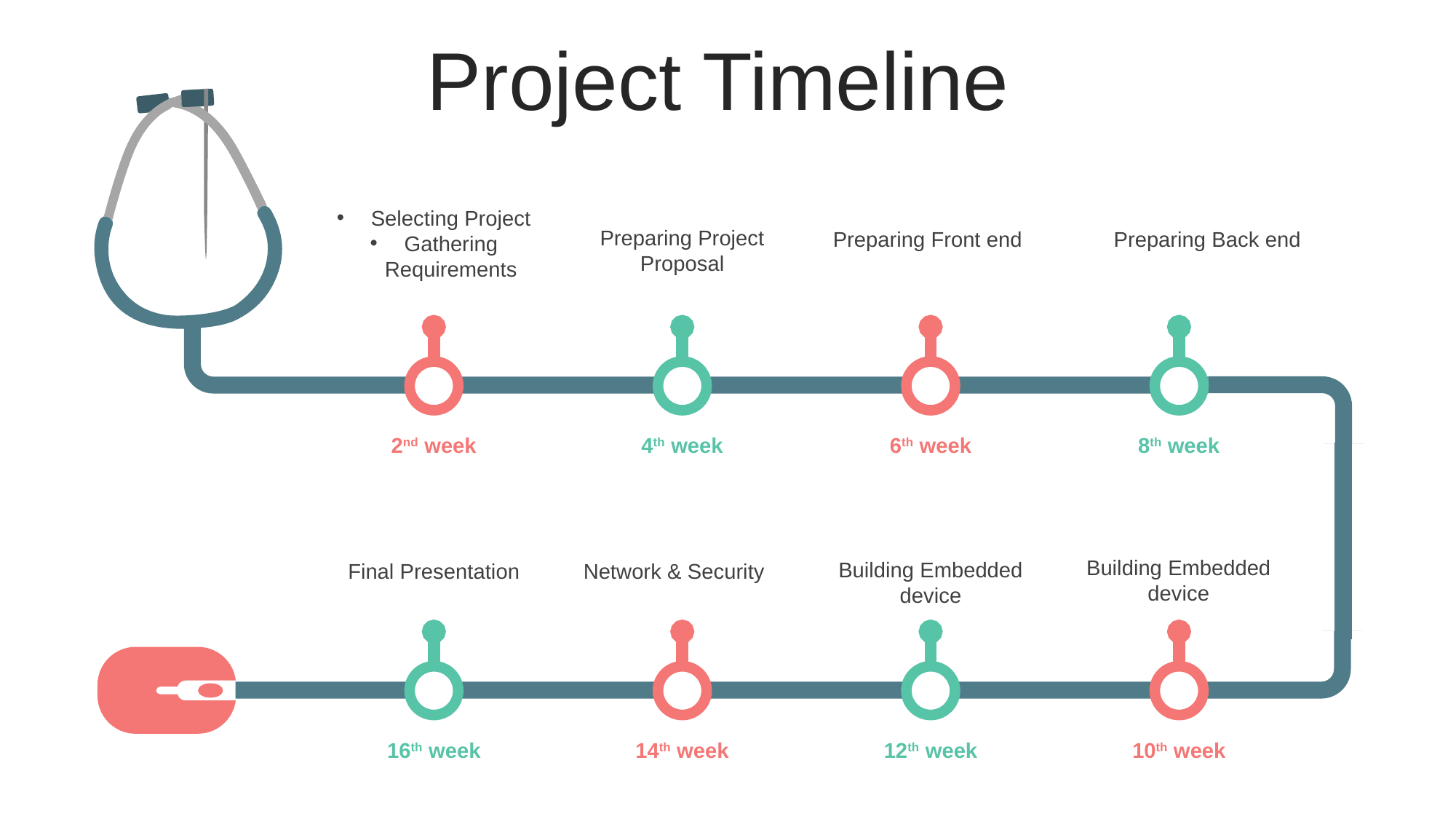

Project Timeline

Selecting Project
Gathering Requirements
Preparing Project Proposal
Preparing Front end
Preparing Back end

2nd week
4th week
6th week
8th week
Building Embedded device
Building Embedded device
Final Presentation
Network & Security

16th week
14th week
12th week
10th week